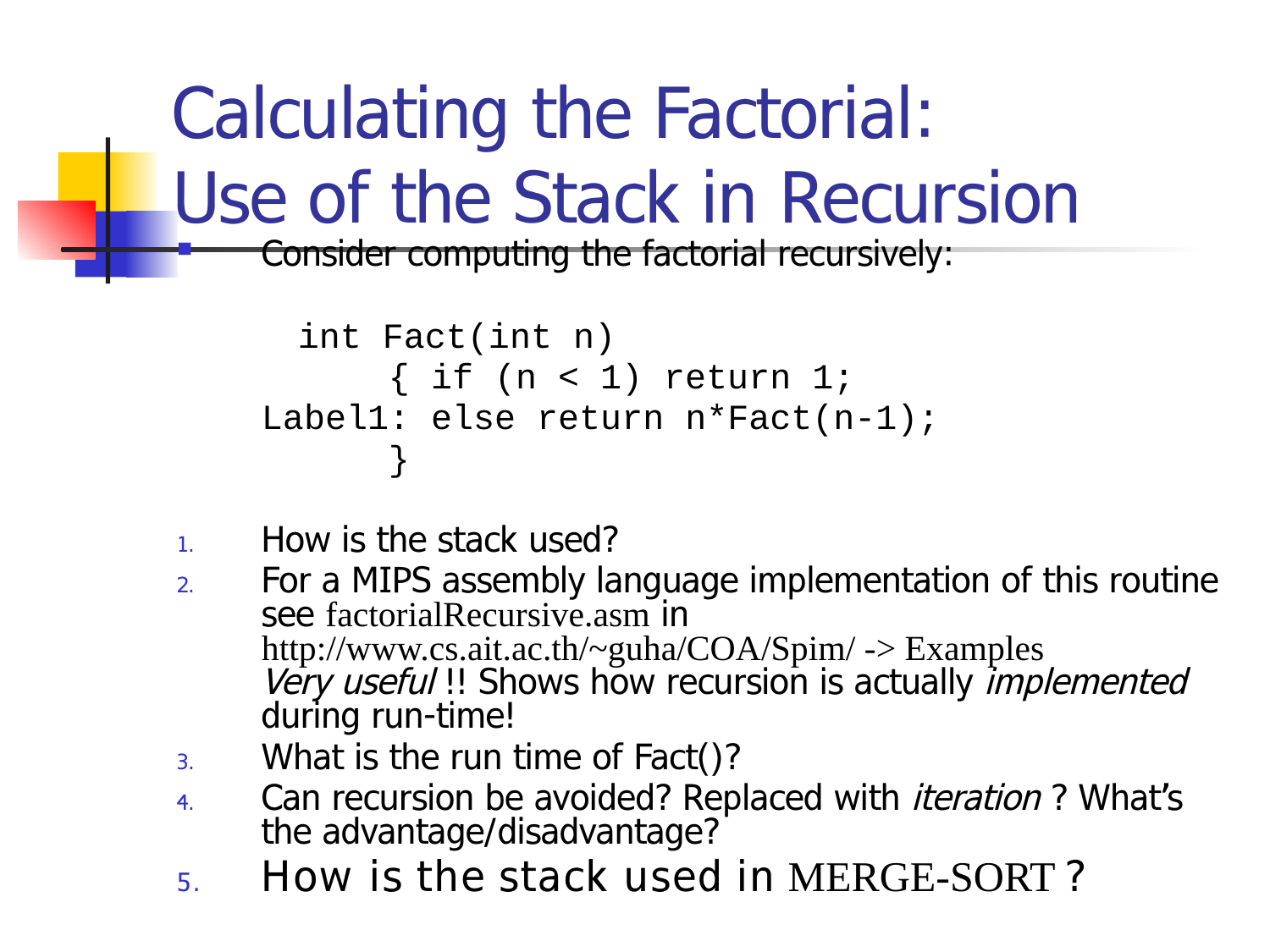

# Calculating the Factorial: Use of the Stack in Recursion
Consider computing the factorial recursively:

           int Fact(int n)
          { if (n < 1) return 1;
    Label1: else return n*Fact(n-1);
          }

How is the stack used?
For a MIPS assembly language implementation of this routine see factorialRecursive.asm in http://www.cs.ait.ac.th/~guha/COA/Spim/ -> Examples                     Very useful !! Shows how recursion is actually implemented during run-time!
What is the run time of Fact()?
Can recursion be avoided? Replaced with iteration ? What’s the advantage/disadvantage?
How is the stack used in MERGE-SORT ?